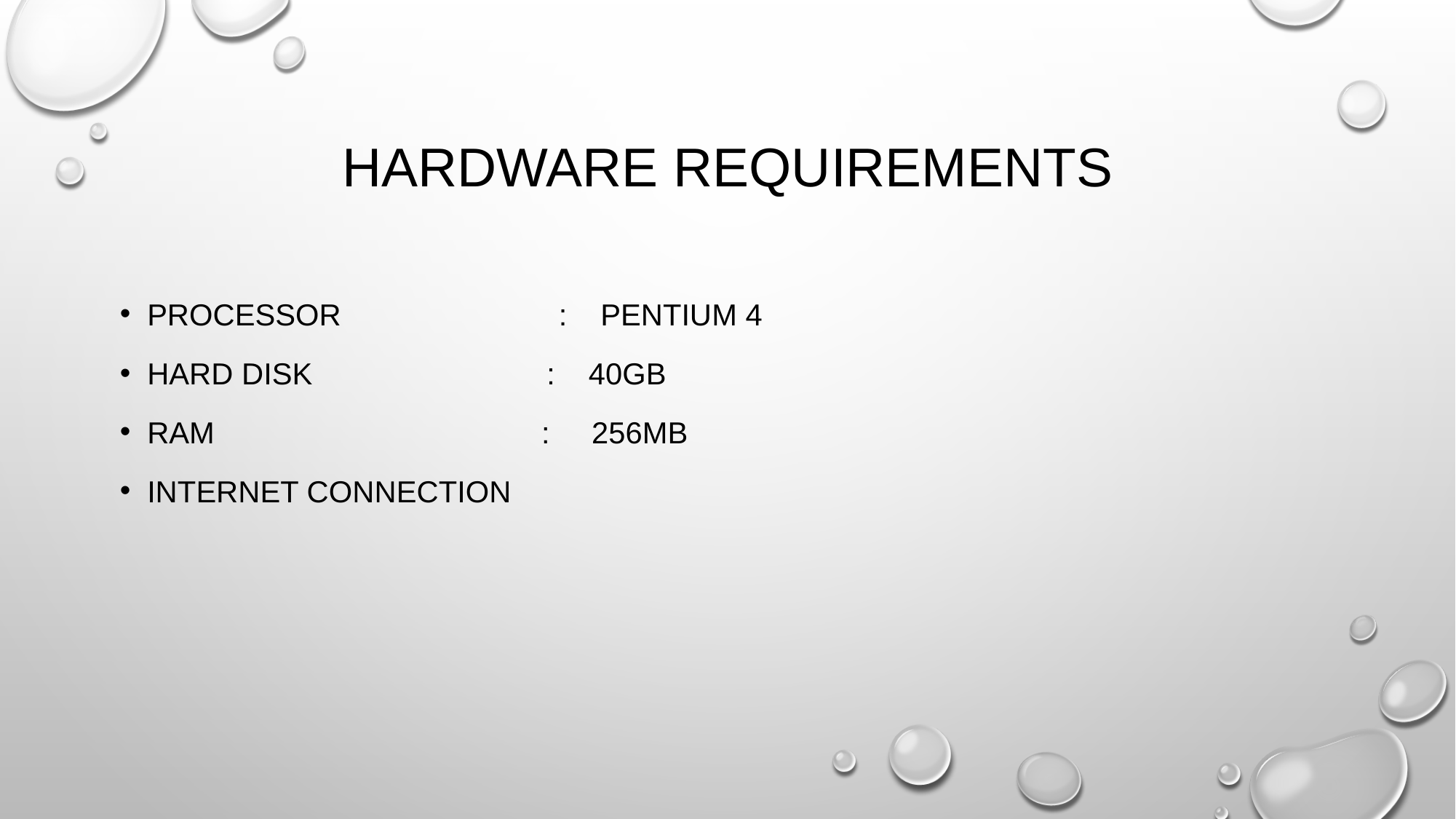

# Hardware requirements
Processor                          :    Pentium 4
Hard disk                            :    40GB
RAM			        :     256MB
Internet connection